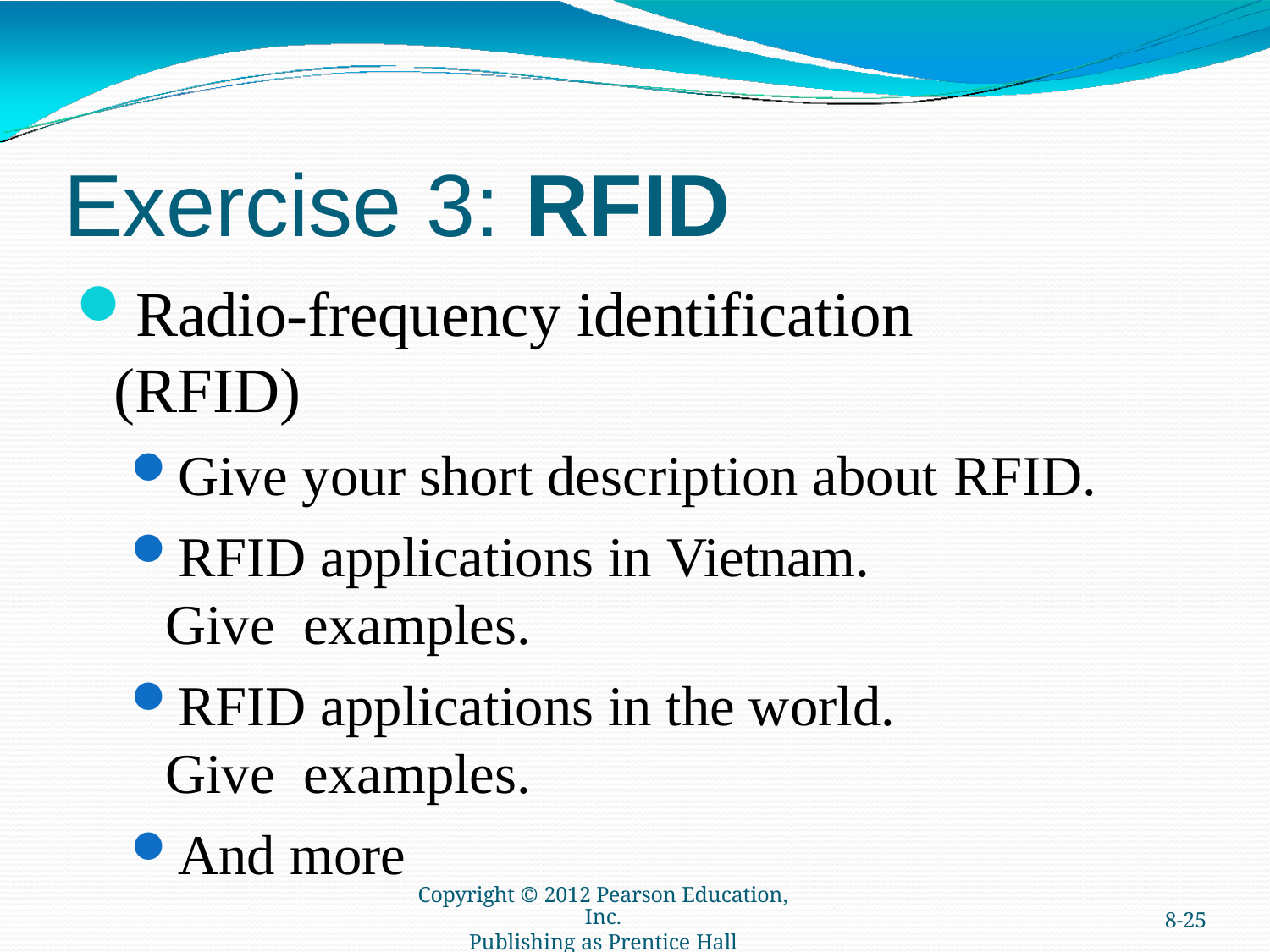

# Exercise 3: RFID
Radio-frequency identification (RFID)
Give your short description about RFID.
RFID applications in Vietnam. Give  examples.
RFID applications in the world. Give  examples.
And more
Copyright © 2012 Pearson Education, Inc.
Publishing as Prentice Hall
8-25